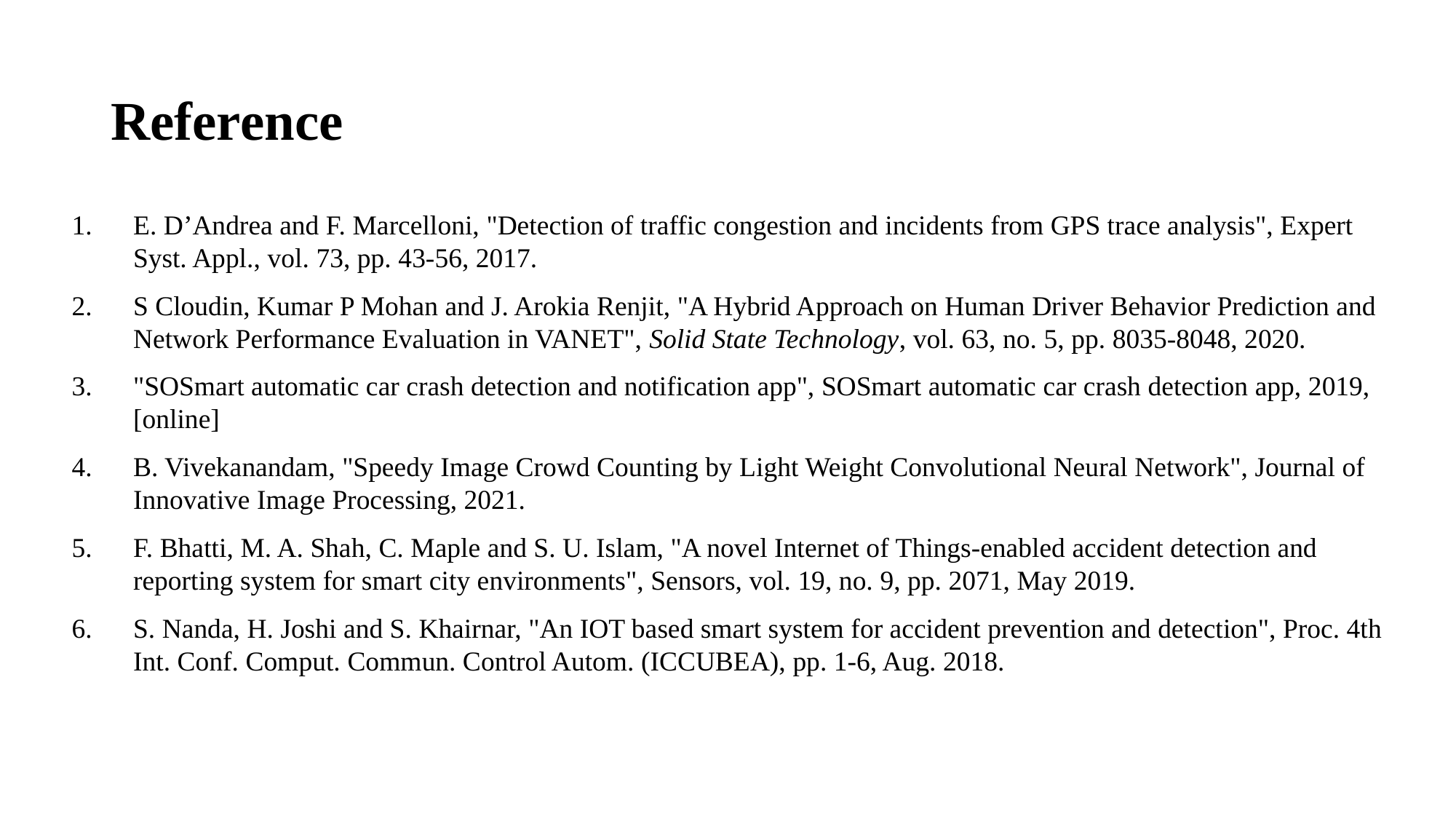

# Reference
E. D’Andrea and F. Marcelloni, "Detection of traffic congestion and incidents from GPS trace analysis", Expert Syst. Appl., vol. 73, pp. 43-56, 2017.
S Cloudin, Kumar P Mohan and J. Arokia Renjit, "A Hybrid Approach on Human Driver Behavior Prediction and Network Performance Evaluation in VANET", Solid State Technology, vol. 63, no. 5, pp. 8035-8048, 2020.
"SOSmart automatic car crash detection and notification app", SOSmart automatic car crash detection app, 2019, [online]
B. Vivekanandam, "Speedy Image Crowd Counting by Light Weight Convolutional Neural Network", Journal of Innovative Image Processing, 2021.
F. Bhatti, M. A. Shah, C. Maple and S. U. Islam, "A novel Internet of Things-enabled accident detection and reporting system for smart city environments", Sensors, vol. 19, no. 9, pp. 2071, May 2019.
S. Nanda, H. Joshi and S. Khairnar, "An IOT based smart system for accident prevention and detection", Proc. 4th Int. Conf. Comput. Commun. Control Autom. (ICCUBEA), pp. 1-6, Aug. 2018.